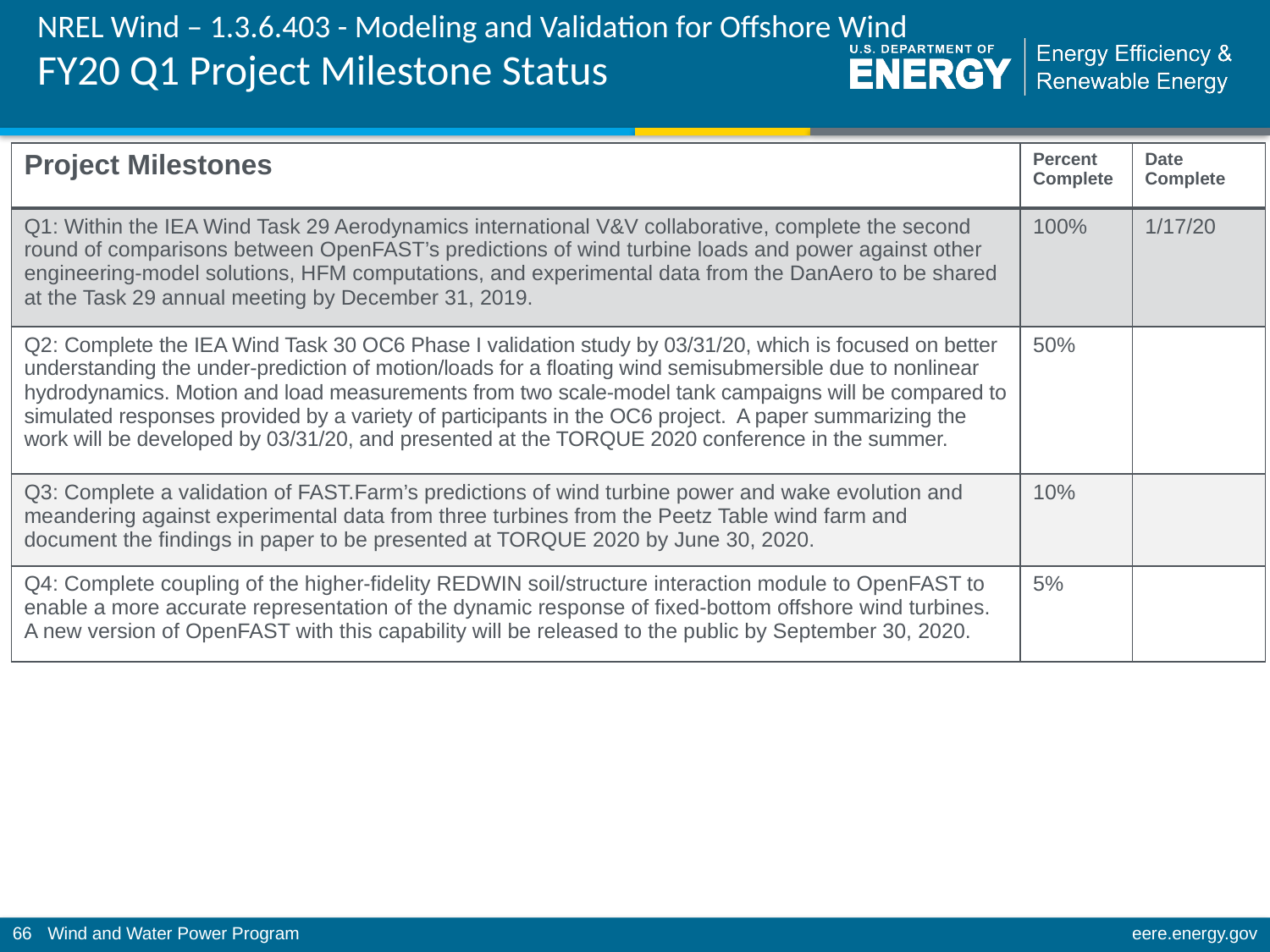

# NREL Wind – 1.3.6.403 - Modeling and Validation for Offshore Wind FY20 Q1 Project Milestone Status

| Project Milestones | Percent Complete | Date Complete |
| --- | --- | --- |
| Q1: Within the IEA Wind Task 29 Aerodynamics international V&V collaborative, complete the second round of comparisons between OpenFAST’s predictions of wind turbine loads and power against other engineering-model solutions, HFM computations, and experimental data from the DanAero to be shared at the Task 29 annual meeting by December 31, 2019. | 100% | 1/17/20 |
| Q2: Complete the IEA Wind Task 30 OC6 Phase I validation study by 03/31/20, which is focused on better understanding the under-prediction of motion/loads for a floating wind semisubmersible due to nonlinear hydrodynamics. Motion and load measurements from two scale-model tank campaigns will be compared to simulated responses provided by a variety of participants in the OC6 project. A paper summarizing the work will be developed by 03/31/20, and presented at the TORQUE 2020 conference in the summer. | 50% |  |
| Q3: Complete a validation of FAST.Farm’s predictions of wind turbine power and wake evolution and meandering against experimental data from three turbines from the Peetz Table wind farm and document the findings in paper to be presented at TORQUE 2020 by June 30, 2020. | 10% |  |
| Q4: Complete coupling of the higher-fidelity REDWIN soil/structure interaction module to OpenFAST to enable a more accurate representation of the dynamic response of fixed-bottom offshore wind turbines. A new version of OpenFAST with this capability will be released to the public by September 30, 2020. | 5% |  |